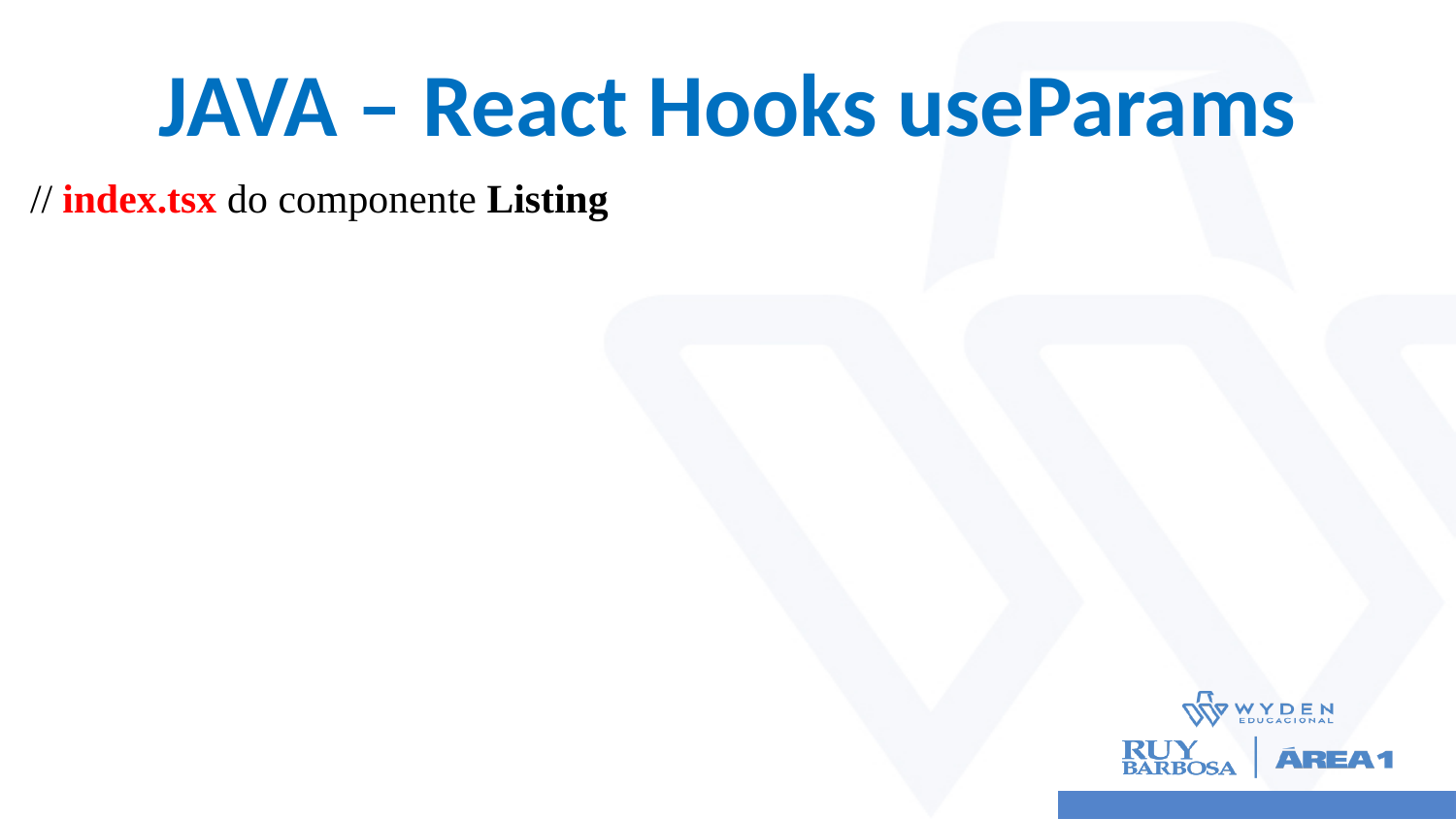

# JAVA – React Hooks useParams
// index.tsx do componente Listing